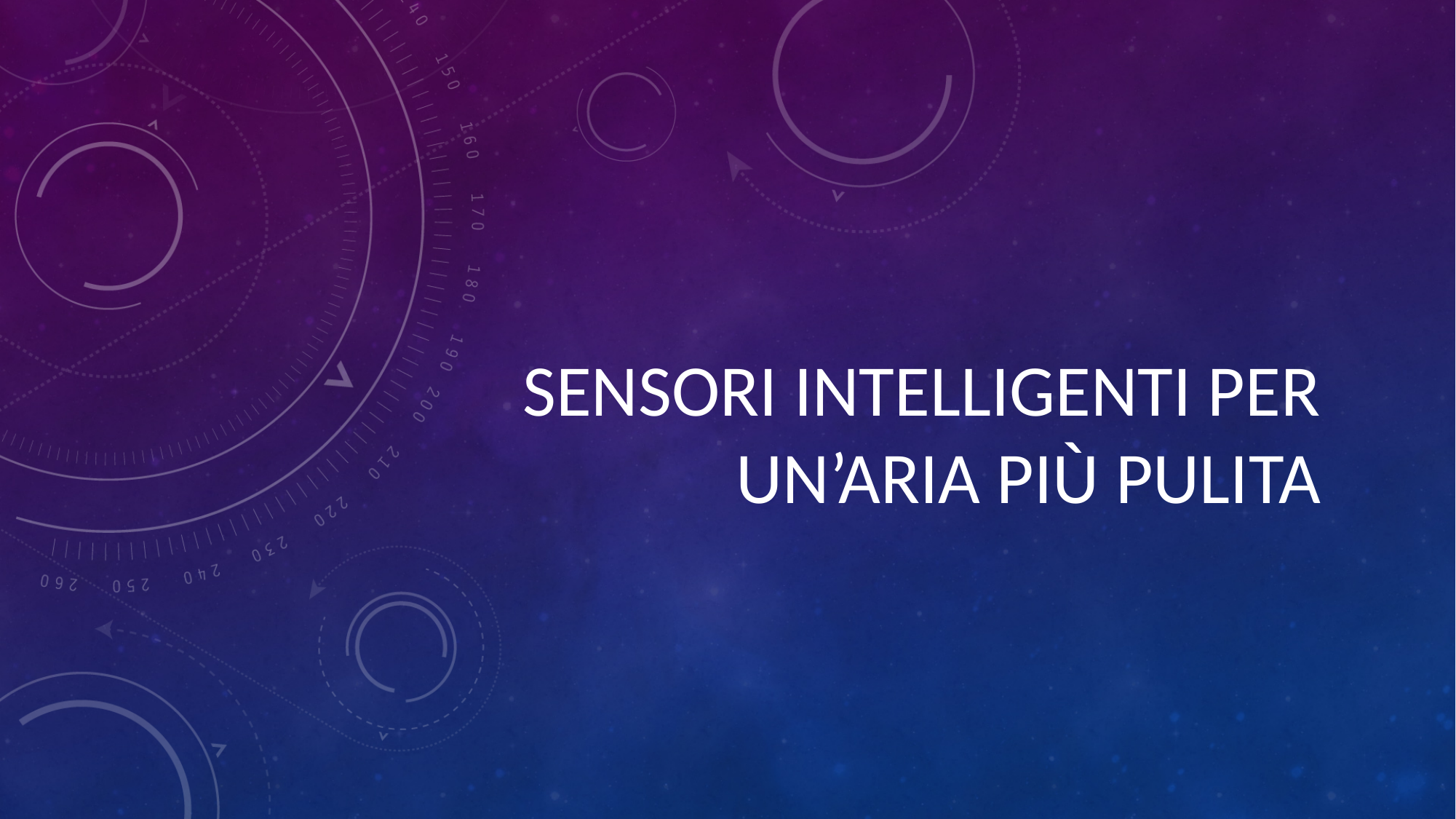

# Sensori intelligenti per un’aria più pulita